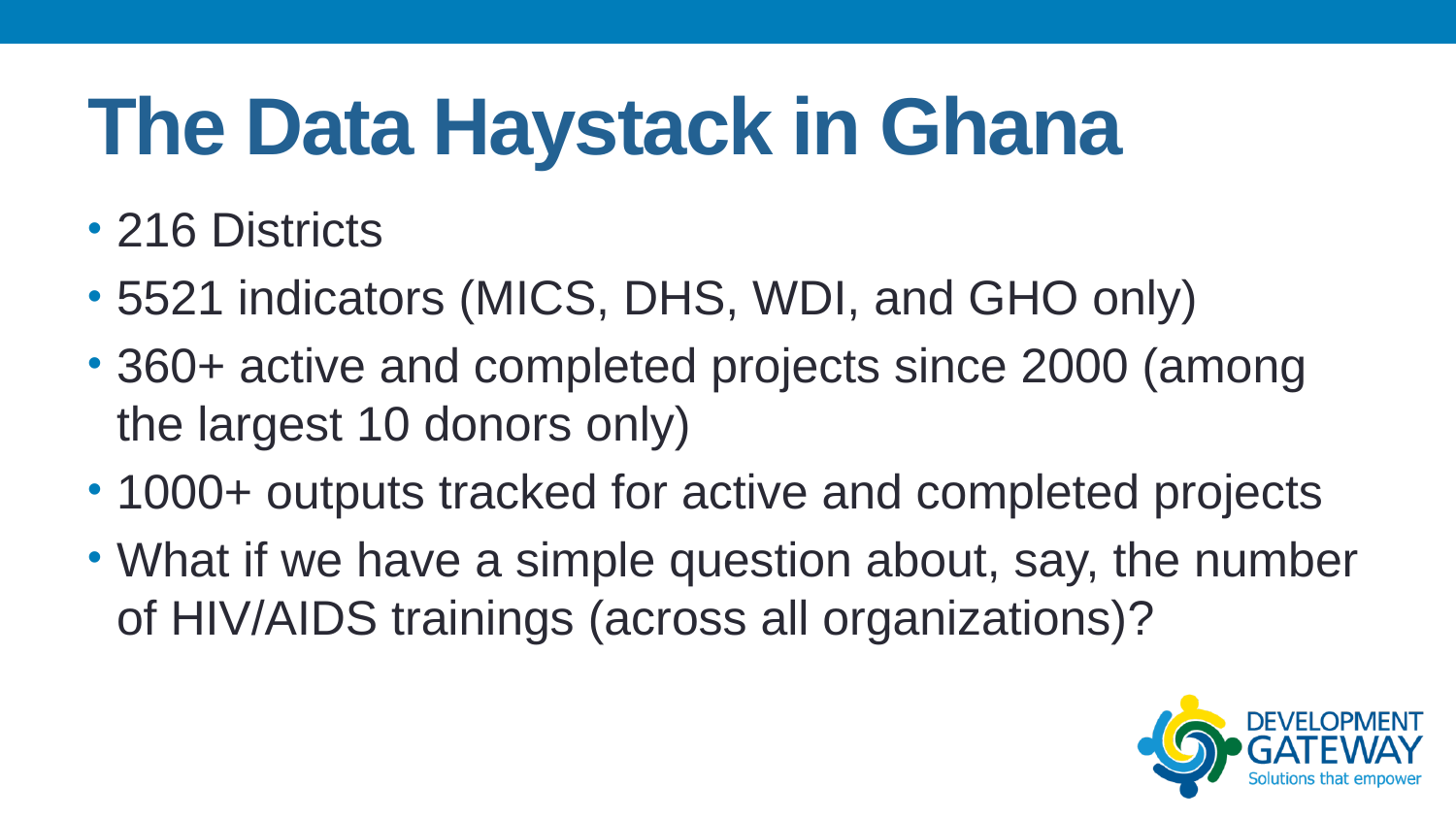

# The Data Haystack in Ghana
216 Districts
5521 indicators (MICS, DHS, WDI, and GHO only)
360+ active and completed projects since 2000 (among the largest 10 donors only)
1000+ outputs tracked for active and completed projects
What if we have a simple question about, say, the number of HIV/AIDS trainings (across all organizations)?